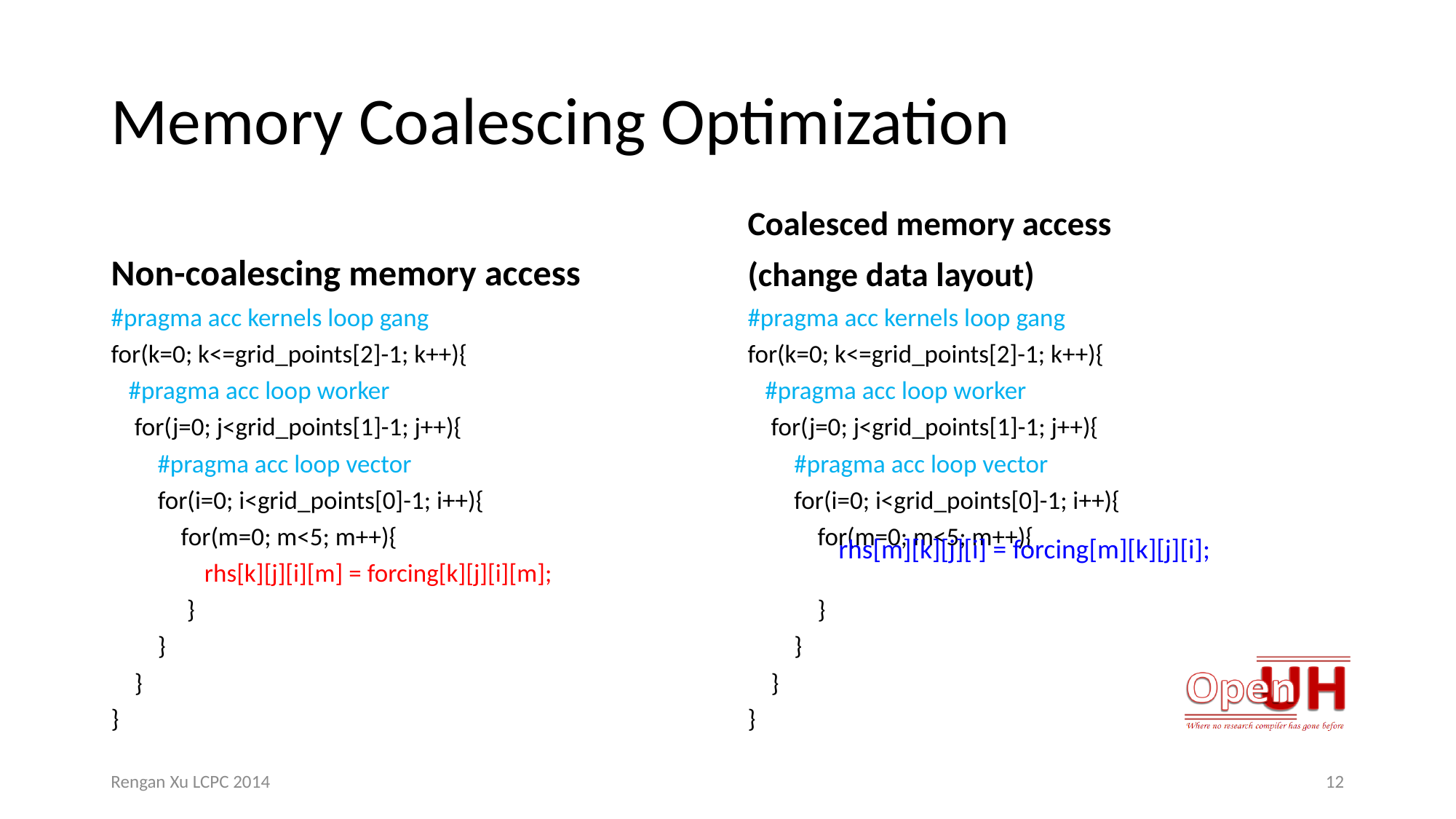

# Memory Coalescing Optimization
Non-coalescing memory access
Coalesced memory access
(change data layout)
#pragma acc kernels loop gang
for(k=0; k<=grid_points[2]-1; k++){
   #pragma acc loop worker
    for(j=0; j<grid_points[1]-1; j++){
        #pragma acc loop vector
        for(i=0; i<grid_points[0]-1; i++){
            for(m=0; m<5; m++){
                rhs[k][j][i][m] = forcing[k][j][i][m];
             }
        }
    }
}

#pragma acc kernels loop gang
for(k=0; k<=grid_points[2]-1; k++){
   #pragma acc loop worker
    for(j=0; j<grid_points[1]-1; j++){
        #pragma acc loop vector
        for(i=0; i<grid_points[0]-1; i++){
            for(m=0; m<5; m++){

            }
        }
    }
}

rhs[m][k][j][i] = forcing[m][k][j][i];
Rengan Xu LCPC 2014
12